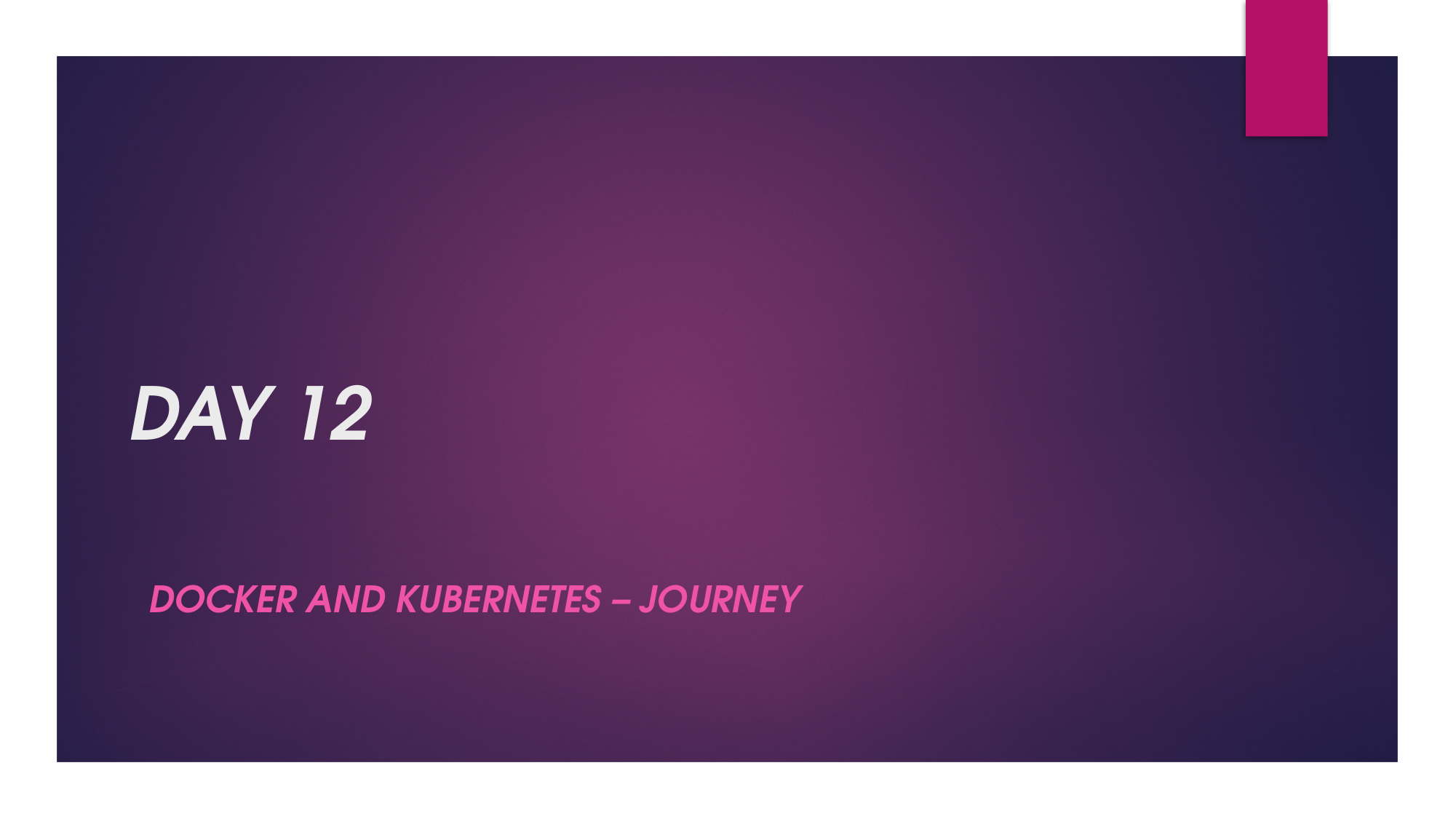

# DAY 12
docker and Kubernetes – Journey